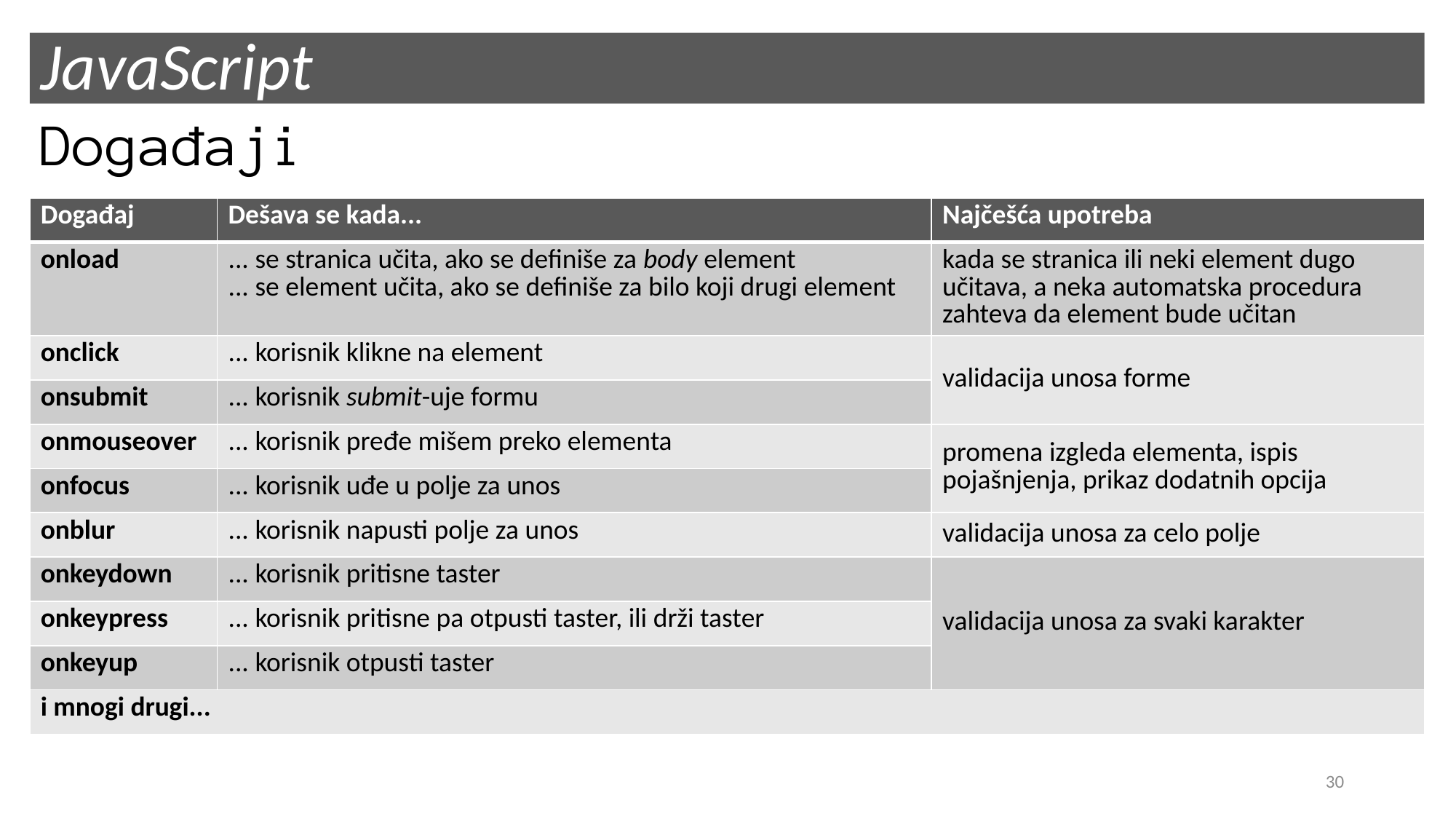

# JavaScript
Događaji
| Događaj | Dešava se kada... | Najčešća upotreba |
| --- | --- | --- |
| onload | ... se stranica učita, ako se definiše za body element ... se element učita, ako se definiše za bilo koji drugi element | kada se stranica ili neki element dugo učitava, a neka automatska procedura zahteva da element bude učitan |
| onclick | ... korisnik klikne na element | validacija unosa forme |
| onsubmit | ... korisnik submit-uje formu |  |
| onmouseover | ... korisnik pređe mišem preko elementa | promena izgleda elementa, ispis pojašnjenja, prikaz dodatnih opcija |
| onfocus | ... korisnik uđe u polje za unos |  |
| onblur | ... korisnik napusti polje za unos | validacija unosa za celo polje |
| onkeydown | ... korisnik pritisne taster | validacija unosa za svaki karakter |
| onkeypress | ... korisnik pritisne pa otpusti taster, ili drži taster |  |
| onkeyup | ... korisnik otpusti taster |  |
| i mnogi drugi... |  |  |
30